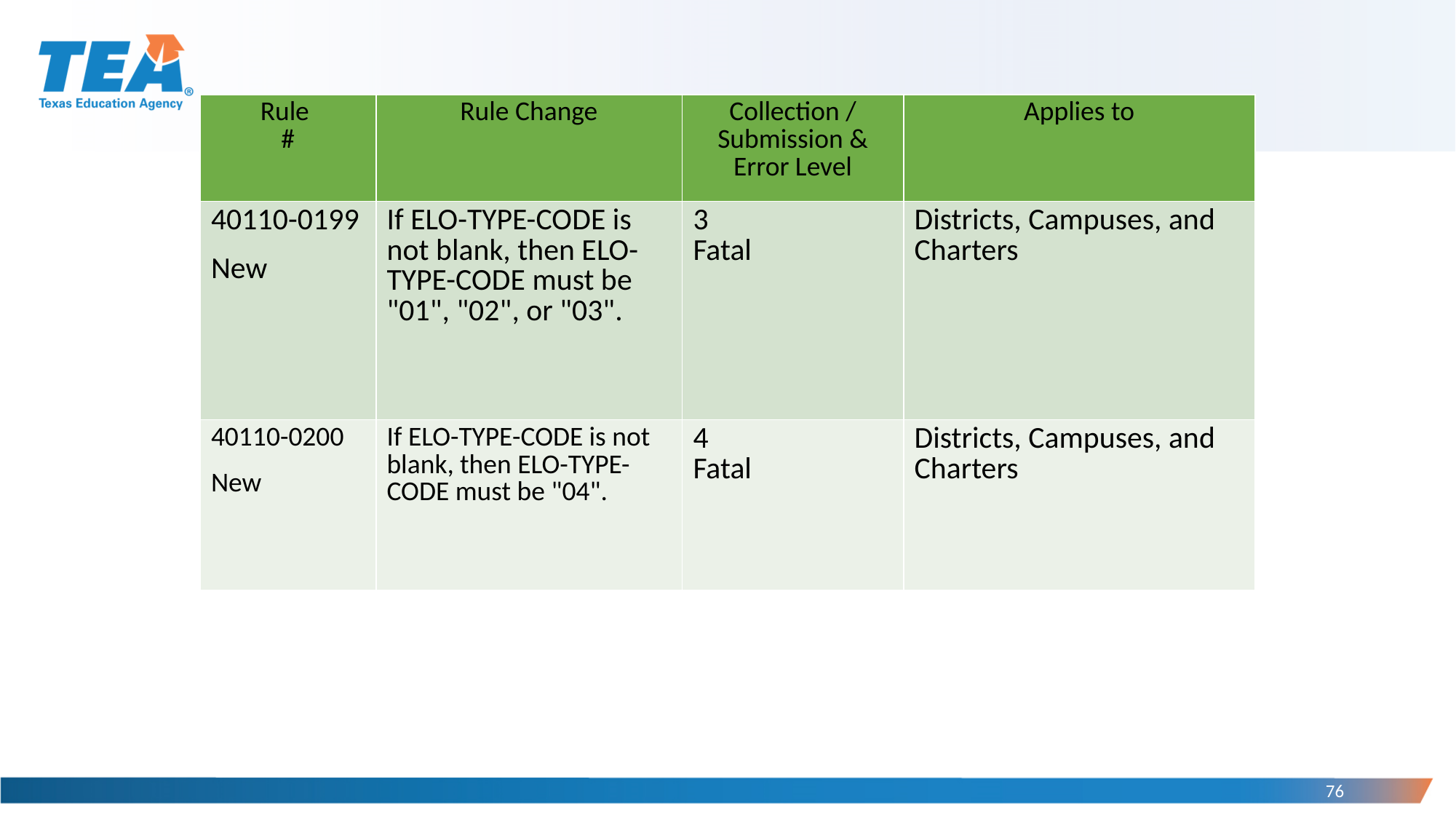

# ELO STUDENT Data Validation Rules (NEW)
| Rule # | Rule Change | Collection / Submission & Error Level | Applies to |
| --- | --- | --- | --- |
| 40110-0199 New | If ELO-TYPE-CODE is not blank, then ELO-TYPE-CODE must be "01", "02", or "03". | 3 Fatal | Districts, Campuses, and Charters |
| 40110-0200 New | If ELO-TYPE-CODE is not blank, then ELO-TYPE-CODE must be "04". | 4 Fatal | Districts, Campuses, and Charters |
76